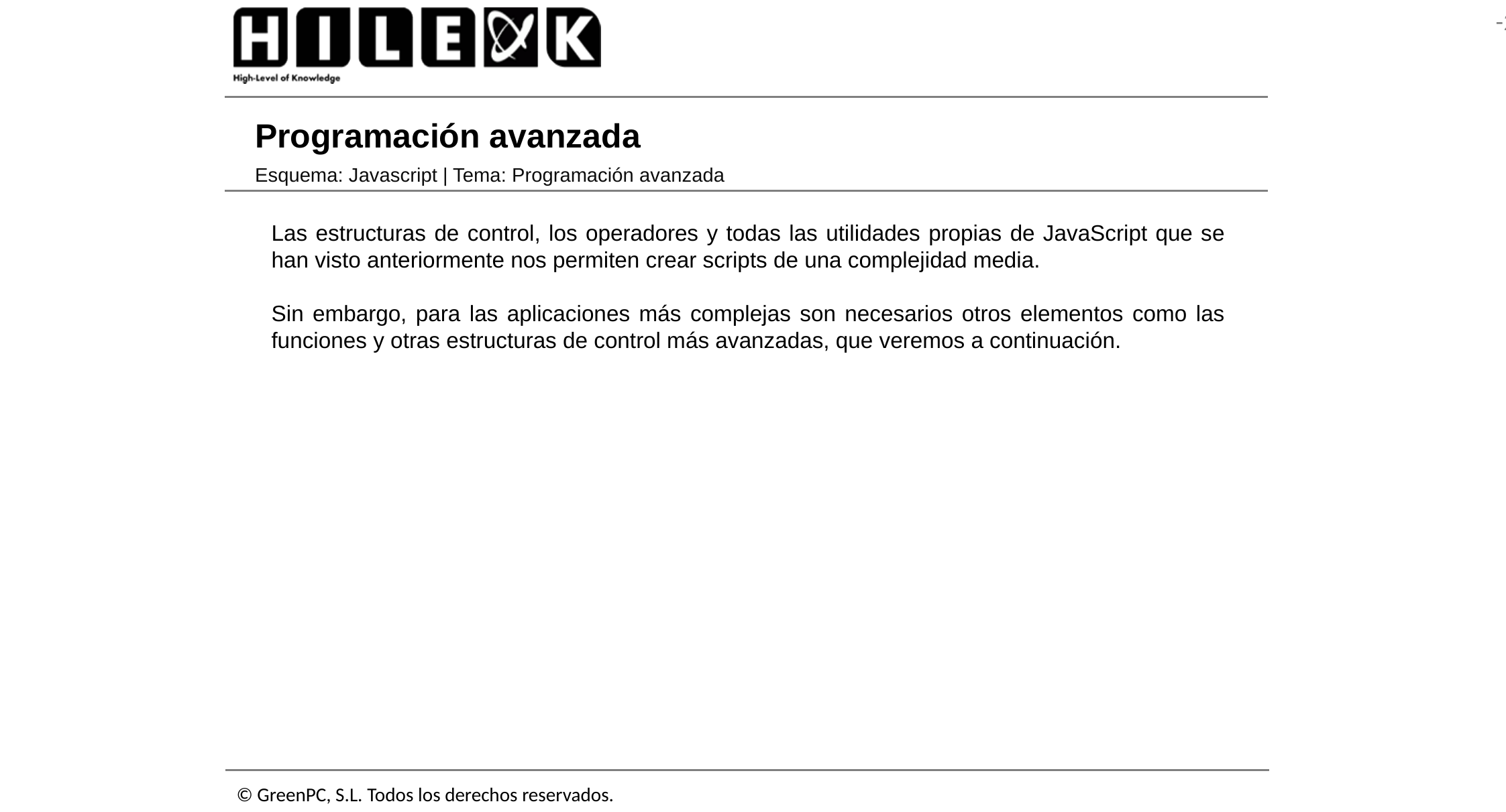

# Programación avanzada
Esquema: Javascript | Tema: Programación avanzada
Las estructuras de control, los operadores y todas las utilidades propias de JavaScript que se han visto anteriormente nos permiten crear scripts de una complejidad media.

Sin embargo, para las aplicaciones más complejas son necesarios otros elementos como las funciones y otras estructuras de control más avanzadas, que veremos a continuación.